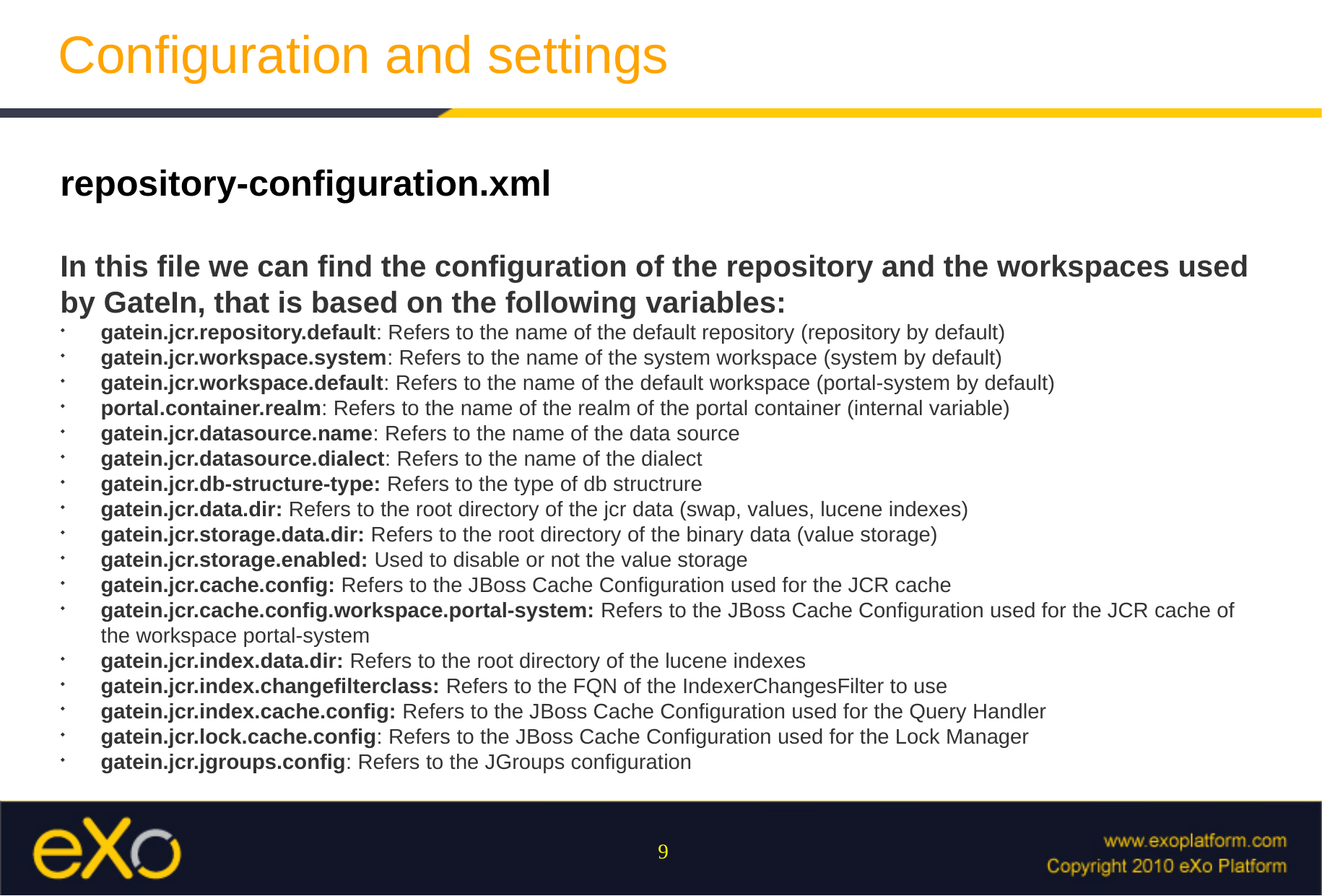

Configuration and settings
repository-configuration.xml

In this file we can find the configuration of the repository and the workspaces used by GateIn, that is based on the following variables:
gatein.jcr.repository.default: Refers to the name of the default repository (repository by default)
gatein.jcr.workspace.system: Refers to the name of the system workspace (system by default)
gatein.jcr.workspace.default: Refers to the name of the default workspace (portal-system by default)
portal.container.realm: Refers to the name of the realm of the portal container (internal variable)
gatein.jcr.datasource.name: Refers to the name of the data source
gatein.jcr.datasource.dialect: Refers to the name of the dialect
gatein.jcr.db-structure-type: Refers to the type of db structrure
gatein.jcr.data.dir: Refers to the root directory of the jcr data (swap, values, lucene indexes)
gatein.jcr.storage.data.dir: Refers to the root directory of the binary data (value storage)
gatein.jcr.storage.enabled: Used to disable or not the value storage
gatein.jcr.cache.config: Refers to the JBoss Cache Configuration used for the JCR cache
gatein.jcr.cache.config.workspace.portal-system: Refers to the JBoss Cache Configuration used for the JCR cache of the workspace portal-system
gatein.jcr.index.data.dir: Refers to the root directory of the lucene indexes
gatein.jcr.index.changefilterclass: Refers to the FQN of the IndexerChangesFilter to use
gatein.jcr.index.cache.config: Refers to the JBoss Cache Configuration used for the Query Handler
gatein.jcr.lock.cache.config: Refers to the JBoss Cache Configuration used for the Lock Manager
gatein.jcr.jgroups.config: Refers to the JGroups configuration